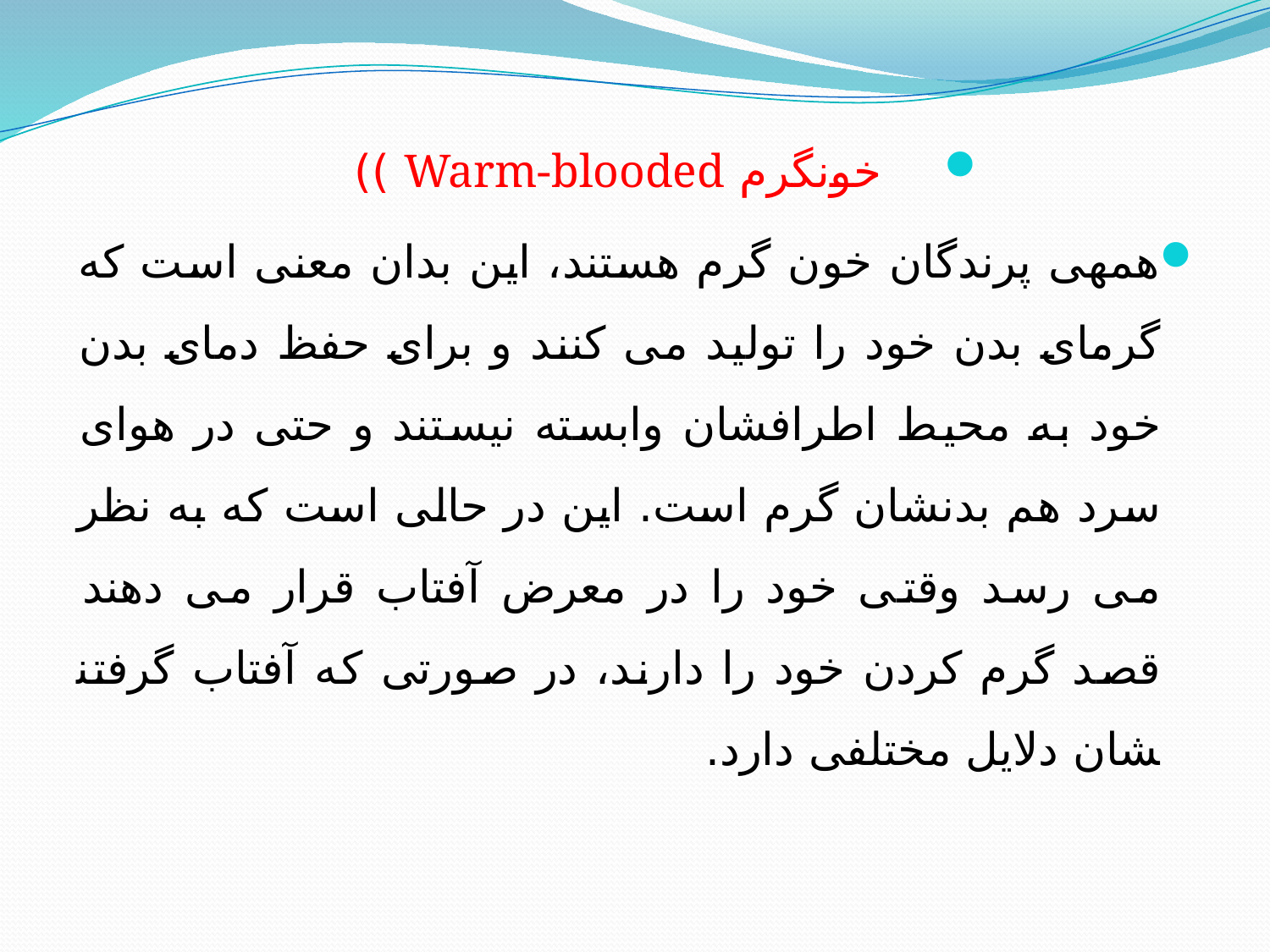

خون­گرم Warm-blooded ))
همه­ی پرندگان خون ­گرم هستند، این بدان معنی است که گرمای بدن خود را تولید می ­کنند و برای حفظ دمای بدن خود به محیط اطرافشان وابسته نیستند و حتی در هوای سرد هم بدن­شان گرم است. این در حالی است که به ­نظر می­ رسد وقتی خود را در معرض آفتاب قرار می­ دهند قصد گرم کردن خود را دارند، در صورتی که آفتاب گرفتن­شان دلایل مختلفی دارد.